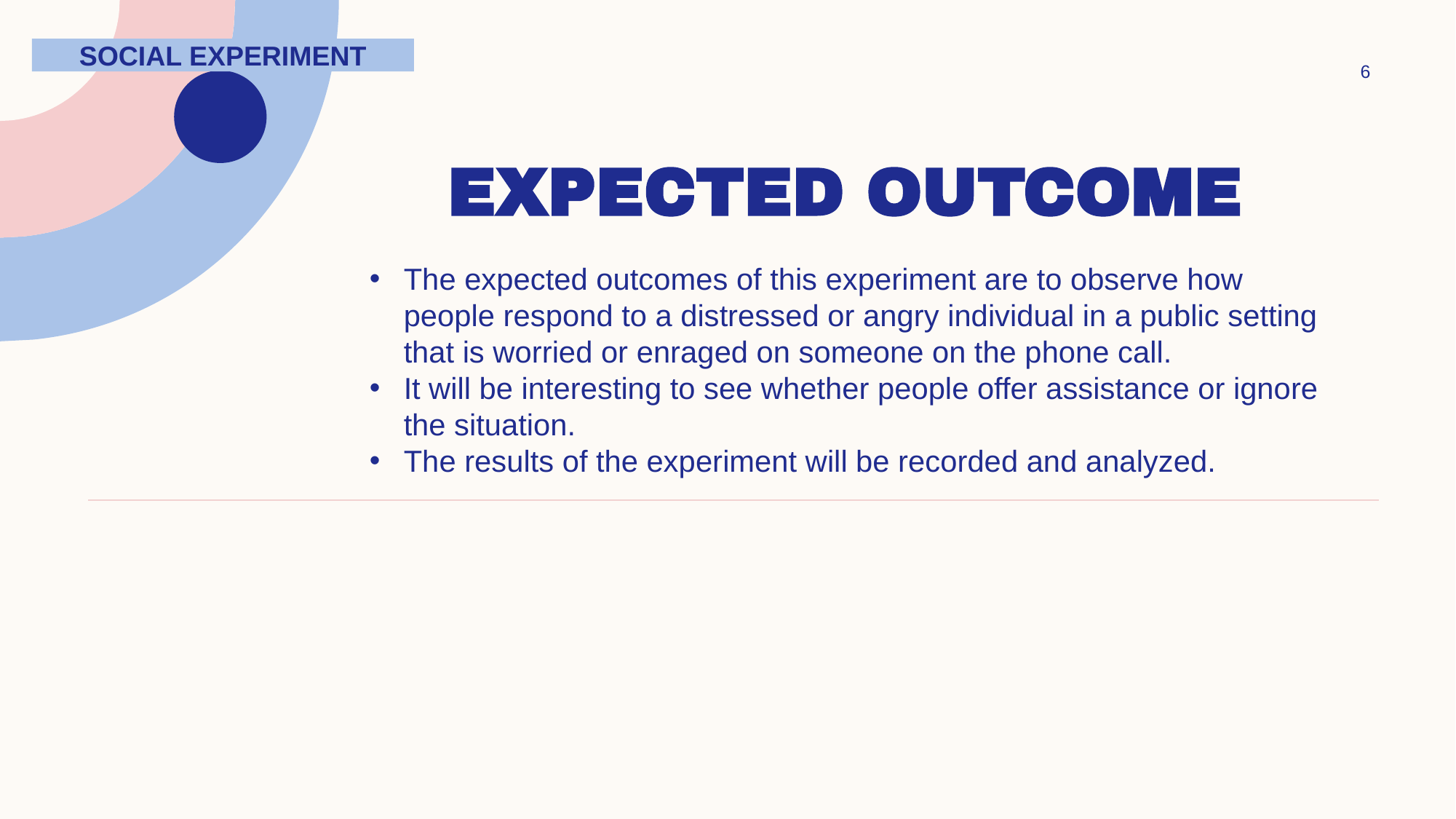

Social Experiment
6
# Expected Outcome
The expected outcomes of this experiment are to observe how people respond to a distressed or angry individual in a public setting that is worried or enraged on someone on the phone call.
It will be interesting to see whether people offer assistance or ignore the situation.
The results of the experiment will be recorded and analyzed.